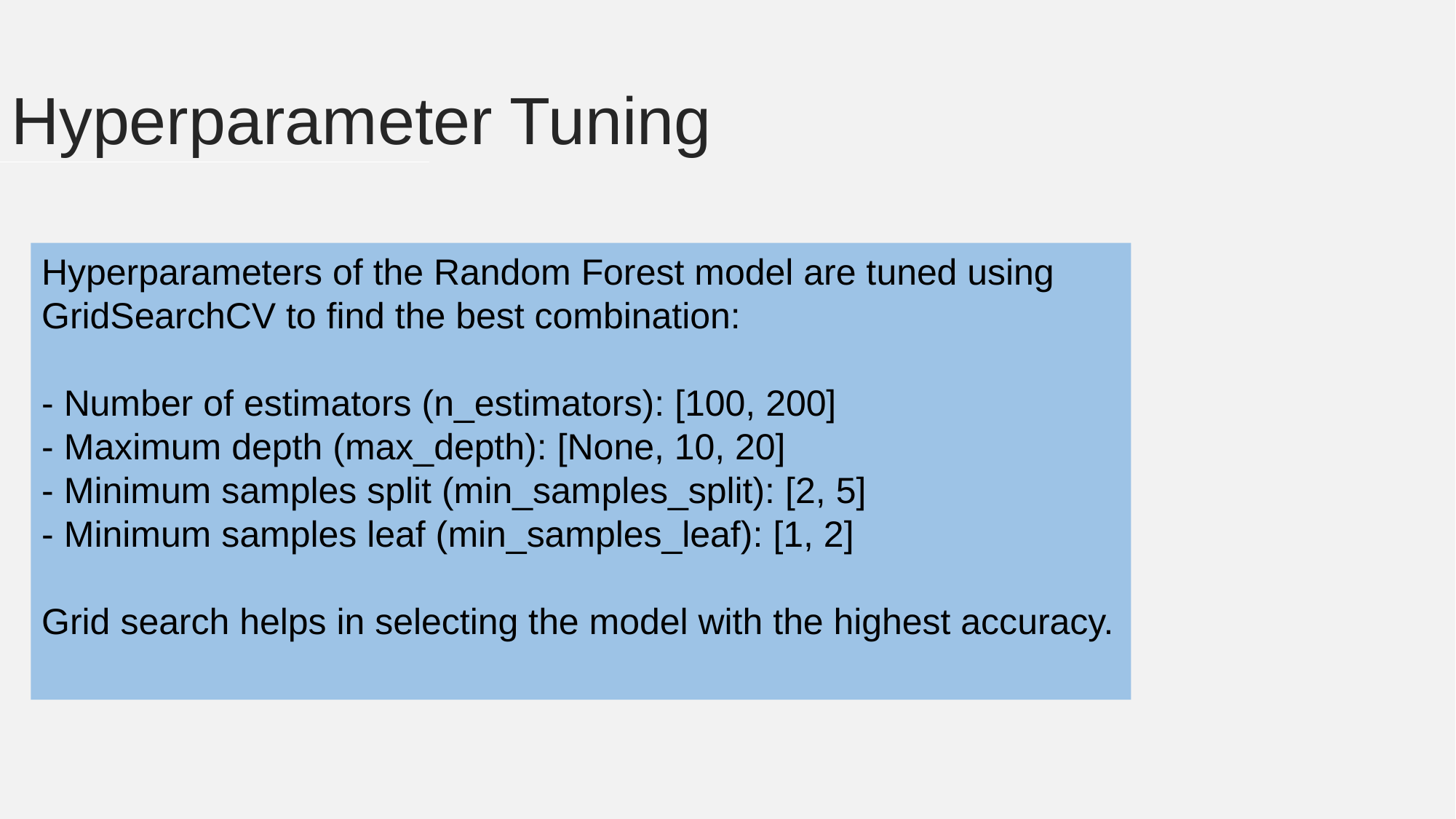

Hyperparameter Tuning
Hyperparameters of the Random Forest model are tuned using GridSearchCV to find the best combination:

- Number of estimators (n_estimators): [100, 200]
- Maximum depth (max_depth): [None, 10, 20]
- Minimum samples split (min_samples_split): [2, 5]
- Minimum samples leaf (min_samples_leaf): [1, 2]

Grid search helps in selecting the model with the highest accuracy.